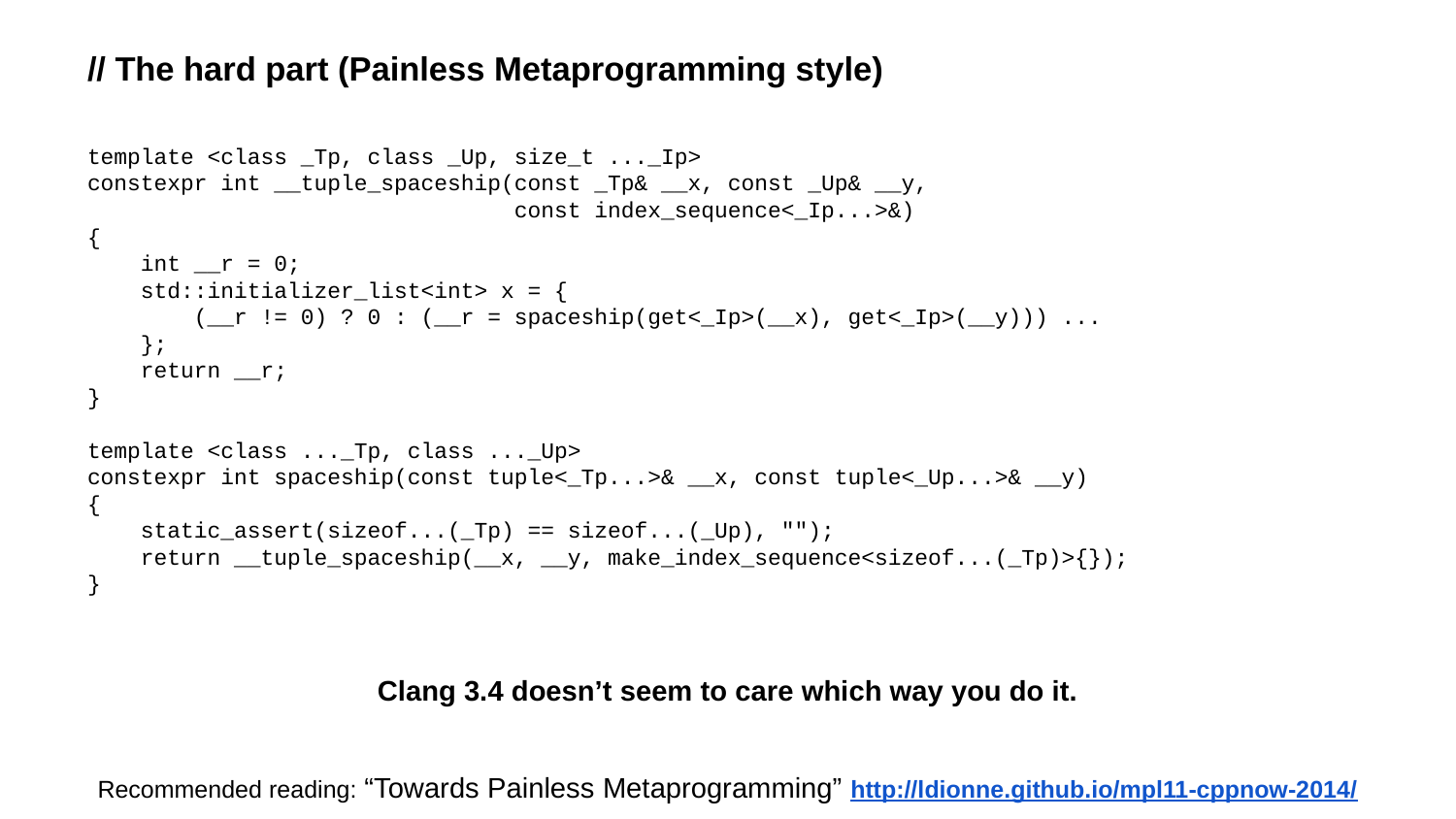

# // The hard part (Painless Metaprogramming style)
template <class _Tp, class _Up, size_t ..._Ip>
constexpr int __tuple_spaceship(const _Tp& __x, const _Up& __y,
                                const index_sequence<_Ip...>&)
{
    int __r = 0;
    std::initializer_list<int> x = {
        (__r != 0) ? 0 : (__r = spaceship(get<_Ip>(__x), get<_Ip>(__y))) ...
    };
    return __r;
}
template <class ..._Tp, class ..._Up>
constexpr int spaceship(const tuple<_Tp...>& __x, const tuple<_Up...>& __y)
{
    static_assert(sizeof...(_Tp) == sizeof...(_Up), "");
    return __tuple_spaceship(__x, __y, make_index_sequence<sizeof...(_Tp)>{});
}

Clang 3.4 doesn’t seem to care which way you do it.
Recommended reading: “Towards Painless Metaprogramming” http://ldionne.github.io/mpl11-cppnow-2014/